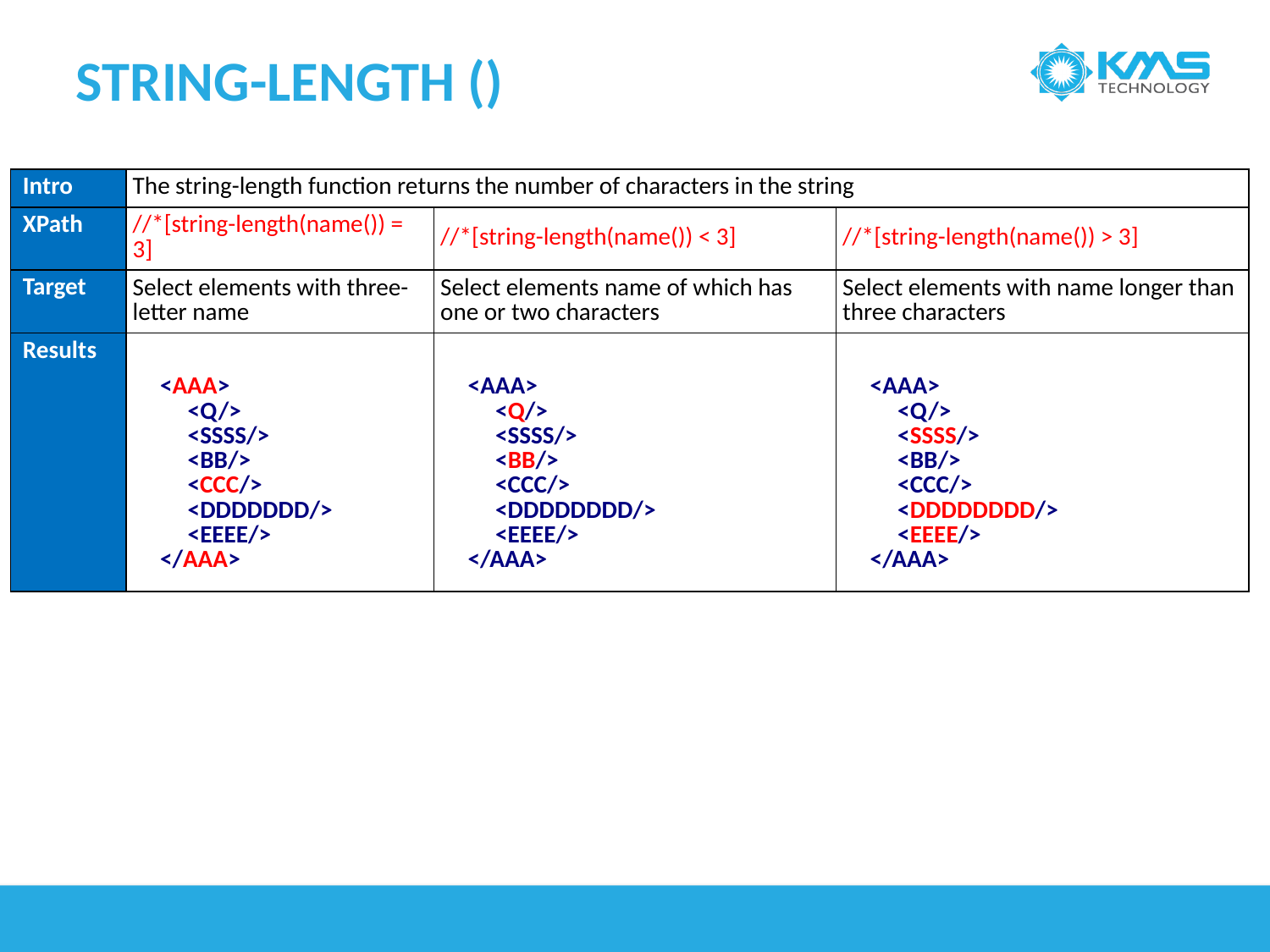

# String-length ()
| Intro | The string-length function returns the number of characters in the string |  |  |
| --- | --- | --- | --- |
| XPath | //\*[string-length(name()) = 3] | //\*[string-length(name()) < 3] | //\*[string-length(name()) > 3] |
| Target | Select elements with three-letter name | Select elements name of which has one or two characters | Select elements with name longer than three characters |
| Results | <AAA>            <Q/>            <SSSS/>            <BB/>            <CCC/>            <DDDDDDD/>            <EEEE/>       </AAA> | <AAA>            <Q/>            <SSSS/>            <BB/>            <CCC/>            <DDDDDDDD/>            <EEEE/>       </AAA> | <AAA>            <Q/>            <SSSS/>            <BB/>            <CCC/>            <DDDDDDDD/>            <EEEE/>       </AAA> |